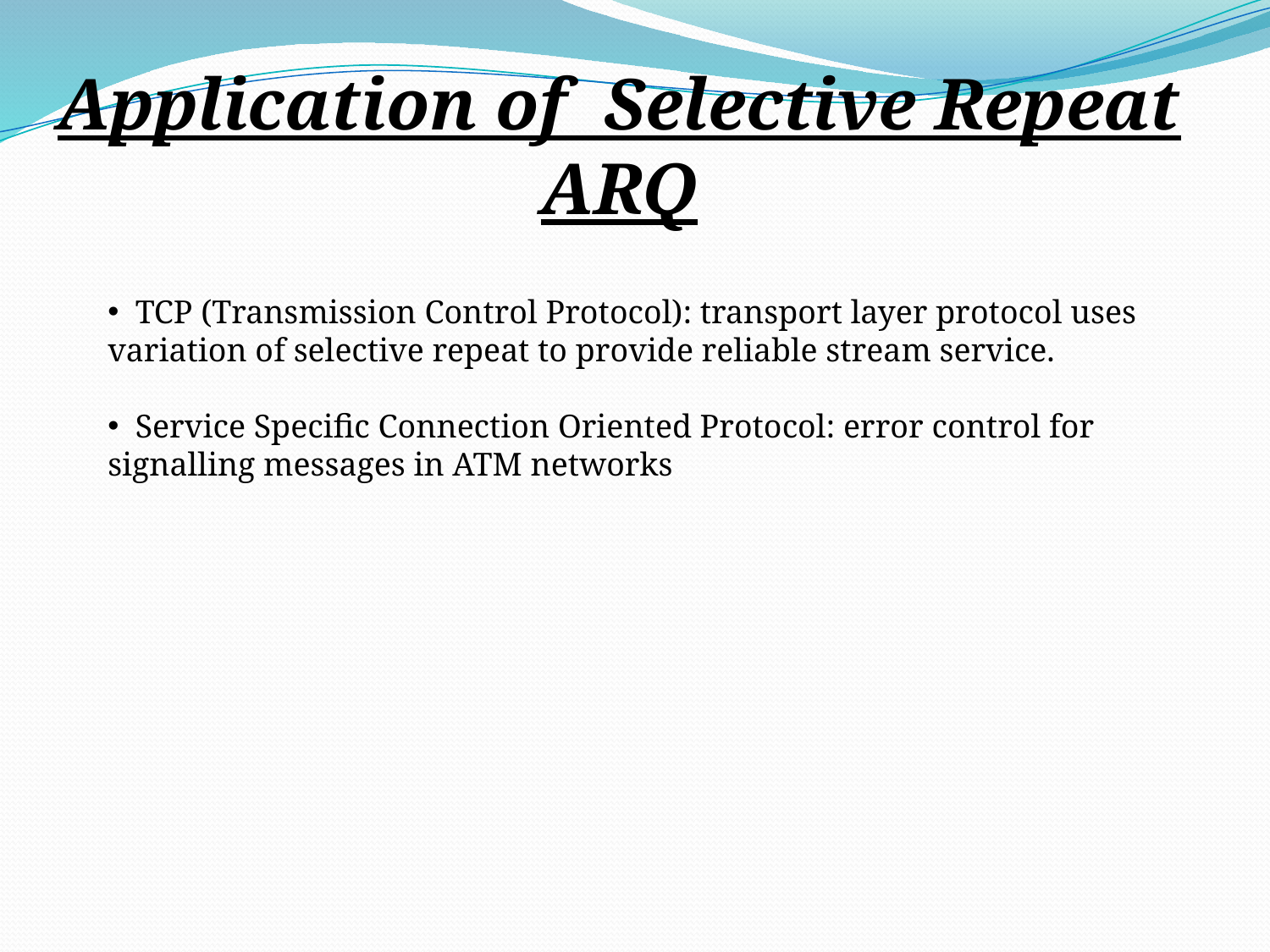

Application of  Selective Repeat ARQ
  TCP (Transmission Control Protocol): transport layer protocol uses variation of selective repeat to provide reliable stream service.

  Service Specific Connection Oriented Protocol: error control for signalling messages in ATM networks